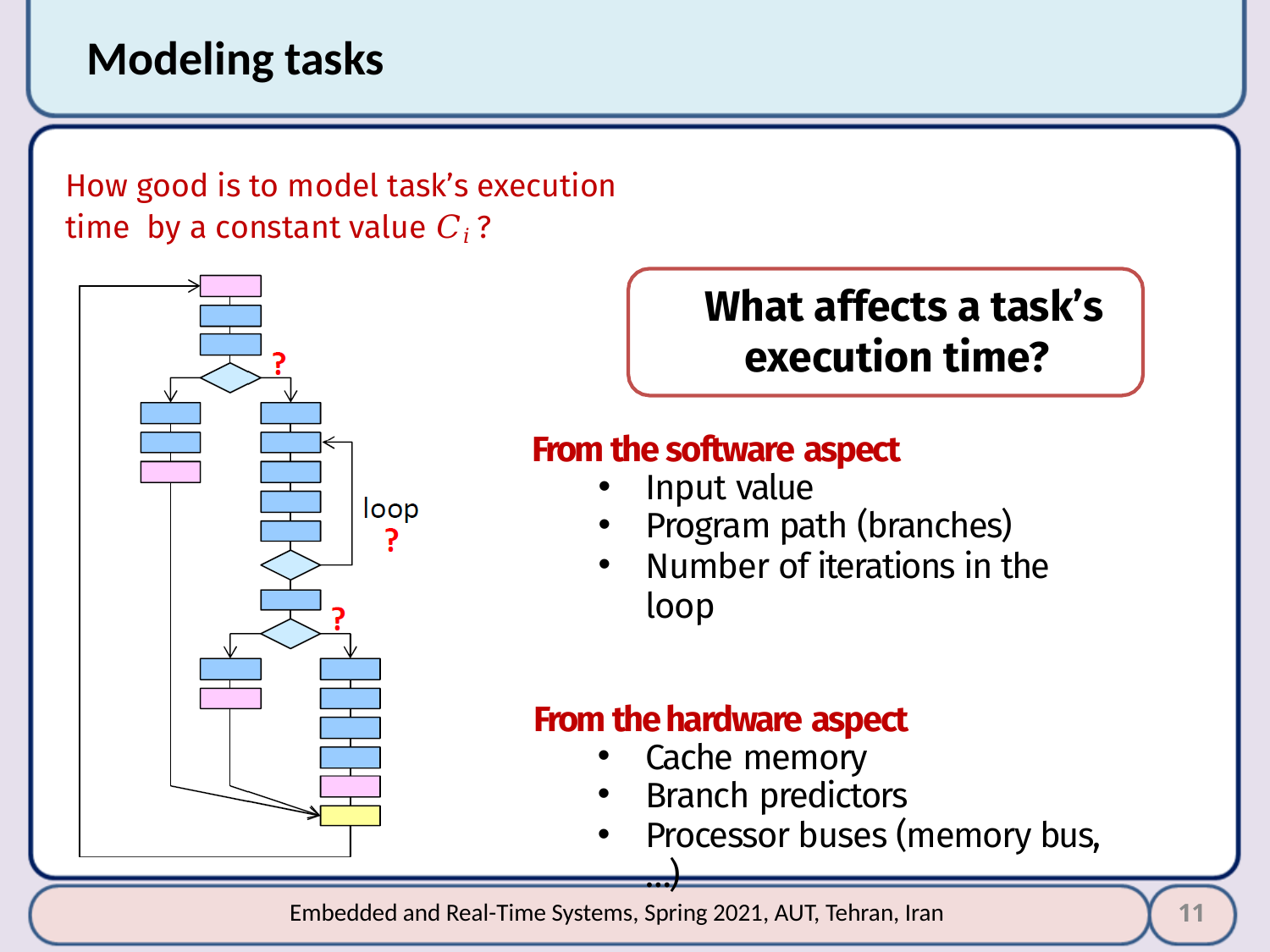

# Modeling tasks
How good is to model task’s execution time  by a constant value 𝐶𝑖 ?

What affects a task’s  execution time?

From the software aspect
Input value
Program path (branches)
Number of iterations in the loop

From the hardware aspect
Cache memory
Branch predictors
Processor buses (memory bus, …)
11
Embedded and Real-Time Systems, Spring 2021, AUT, Tehran, Iran